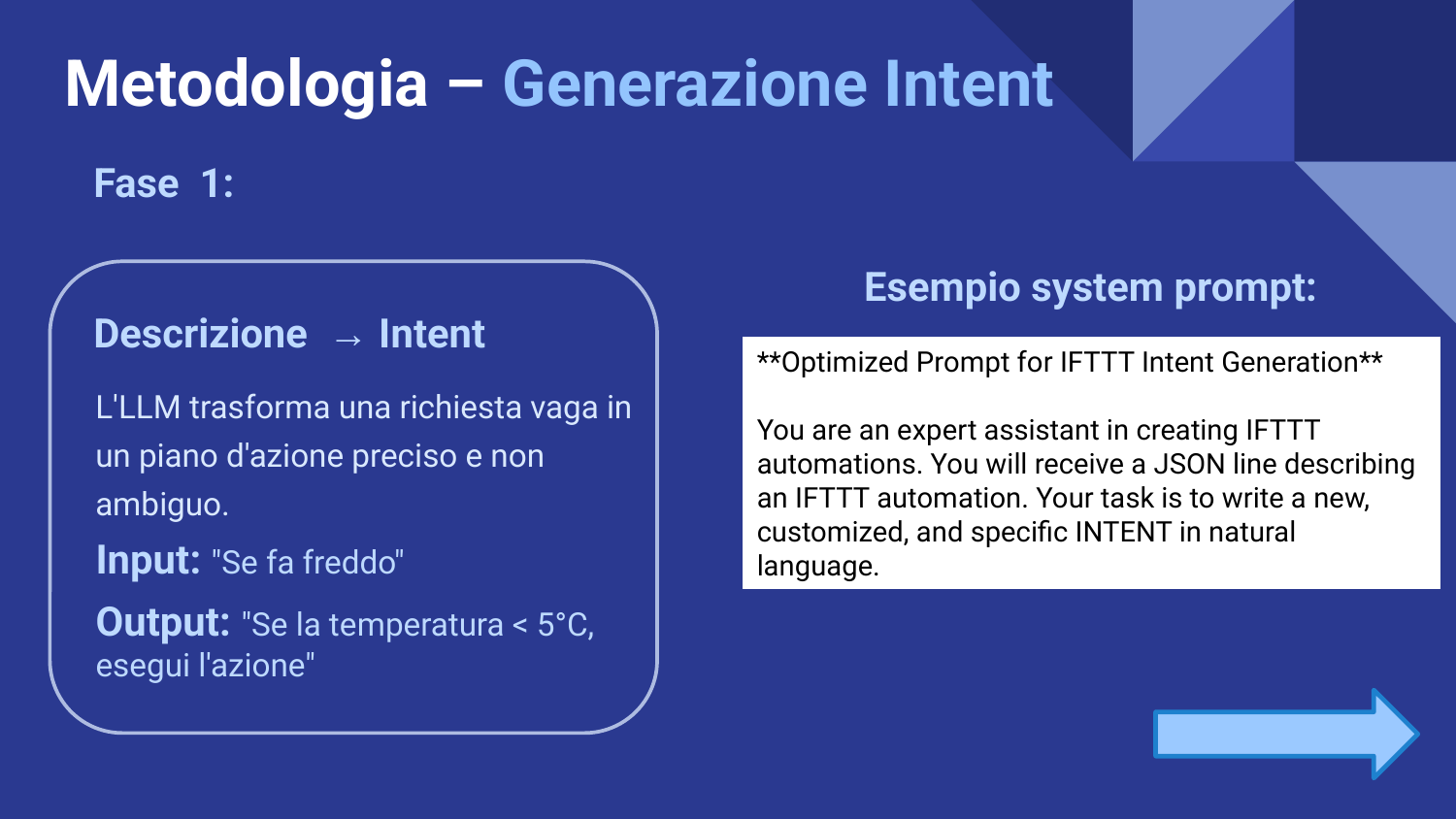

Metodologia – Generazione Intent
Fase  1:

Descrizione  → Intent
L'LLM trasforma una richiesta vaga in un piano d'azione preciso e non ambiguo.
Esempio system prompt:

**Optimized Prompt for IFTTT Intent Generation**

You are an expert assistant in creating IFTTT automations. You will receive a JSON line describing an IFTTT automation. Your task is to write a new, customized, and specific INTENT in natural language.
Input: "Se fa freddo"
Output: "Se la temperatura < 5°C, esegui l'azione"